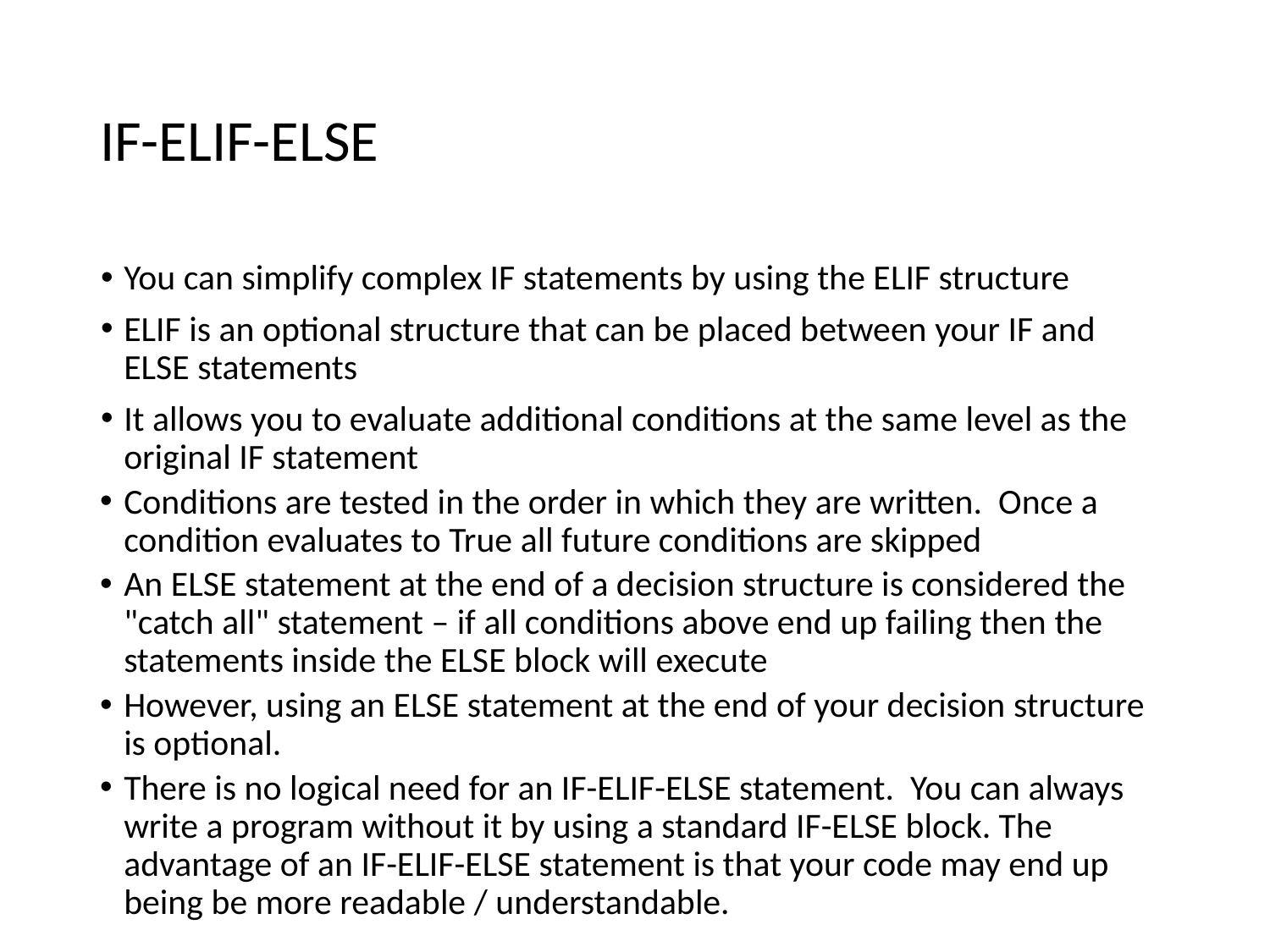

# IF-ELIF-ELSE
You can simplify complex IF statements by using the ELIF structure
ELIF is an optional structure that can be placed between your IF and ELSE statements
It allows you to evaluate additional conditions at the same level as the original IF statement
Conditions are tested in the order in which they are written.  Once a condition evaluates to True all future conditions are skipped
An ELSE statement at the end of a decision structure is considered the "catch all" statement – if all conditions above end up failing then the statements inside the ELSE block will execute
However, using an ELSE statement at the end of your decision structure is optional.
There is no logical need for an IF-ELIF-ELSE statement.  You can always write a program without it by using a standard IF-ELSE block. The advantage of an IF-ELIF-ELSE statement is that your code may end up being be more readable / understandable.